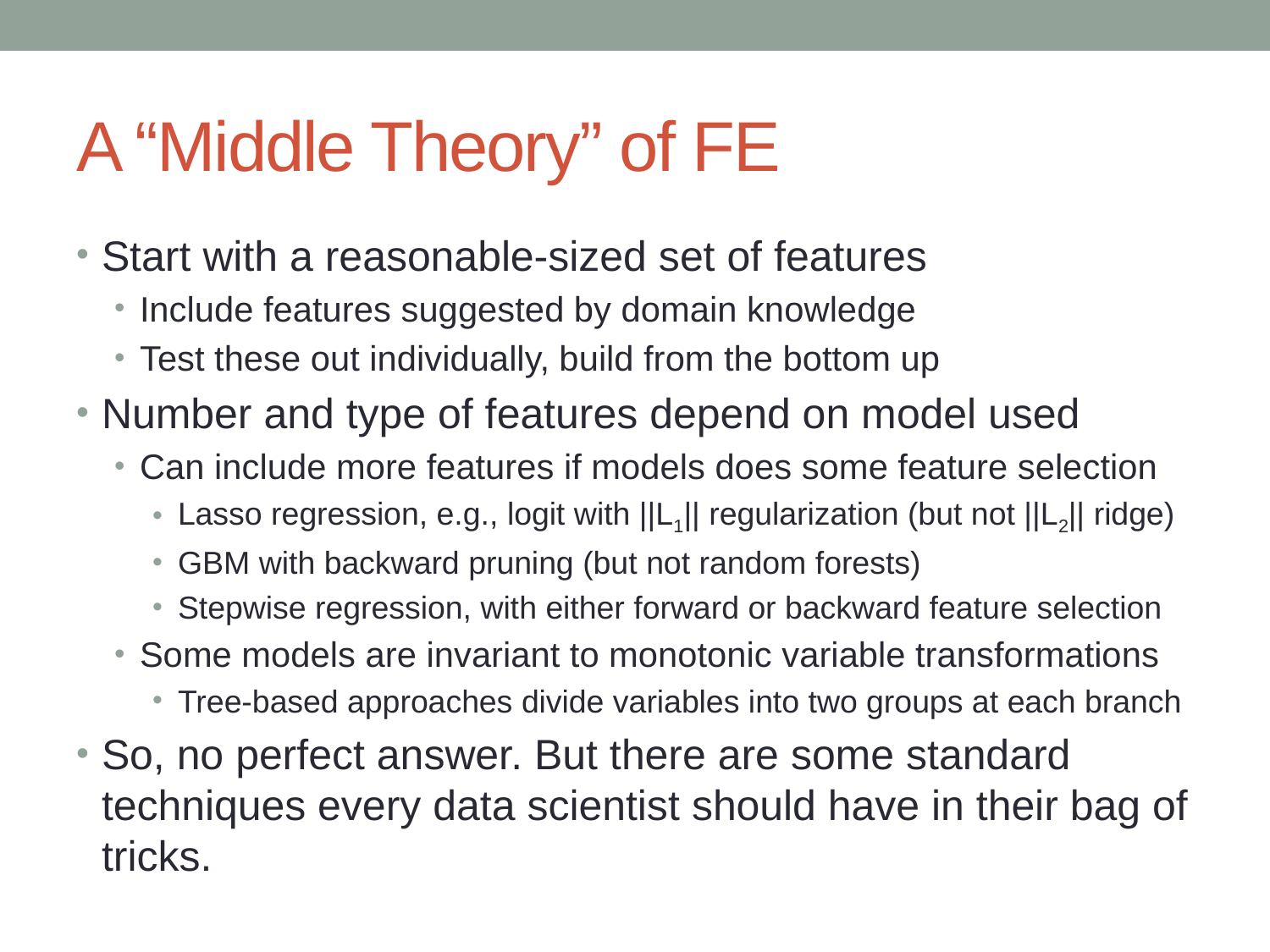

# A “Middle Theory” of FE
Start with a reasonable-sized set of features
Include features suggested by domain knowledge
Test these out individually, build from the bottom up
Number and type of features depend on model used
Can include more features if models does some feature selection
Lasso regression, e.g., logit with ||L1|| regularization (but not ||L2|| ridge)
GBM with backward pruning (but not random forests)
Stepwise regression, with either forward or backward feature selection
Some models are invariant to monotonic variable transformations
Tree-based approaches divide variables into two groups at each branch
So, no perfect answer. But there are some standard techniques every data scientist should have in their bag of tricks.